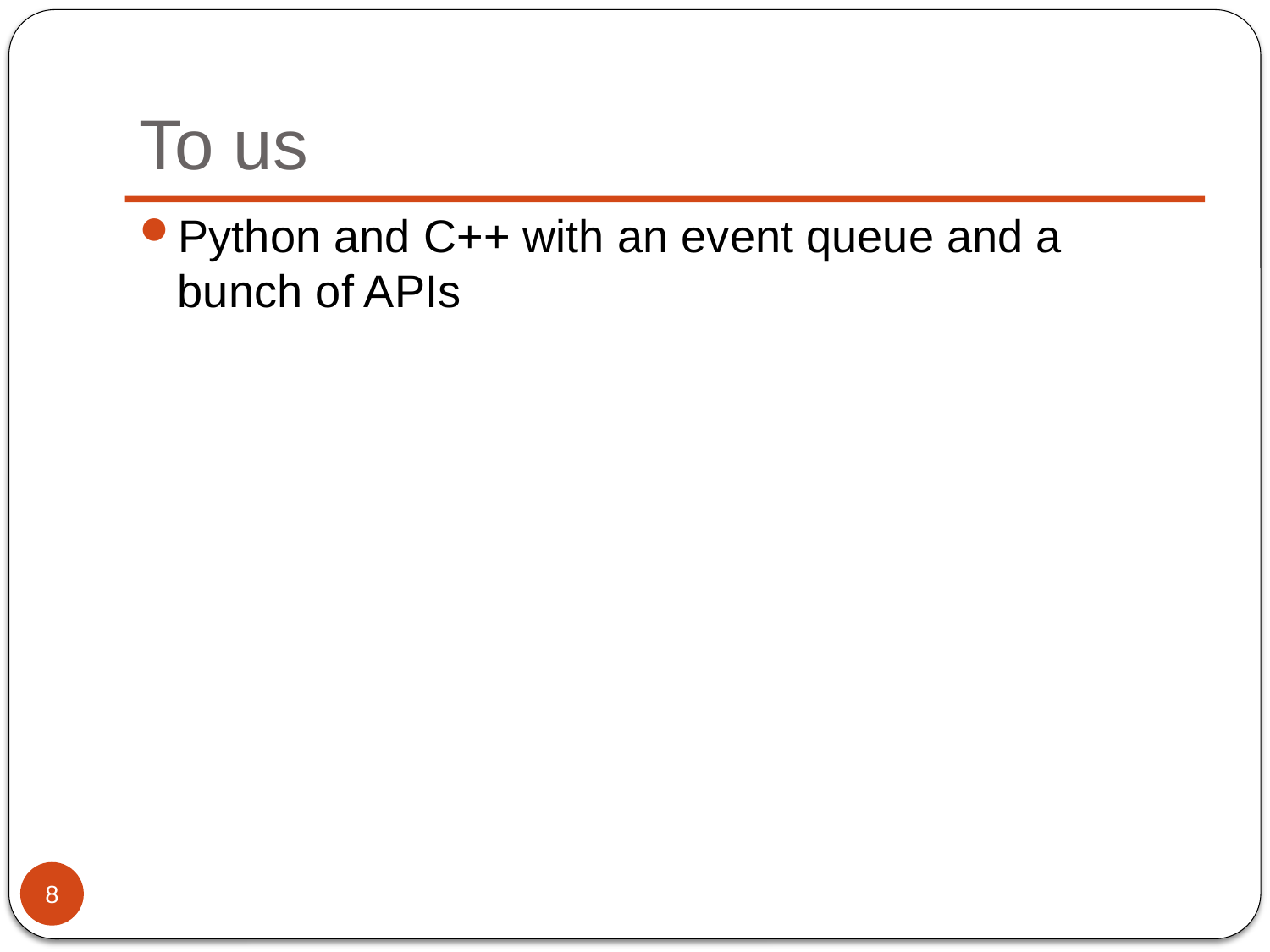

# To us
Python and C++ with an event queue and a bunch of APIs
8